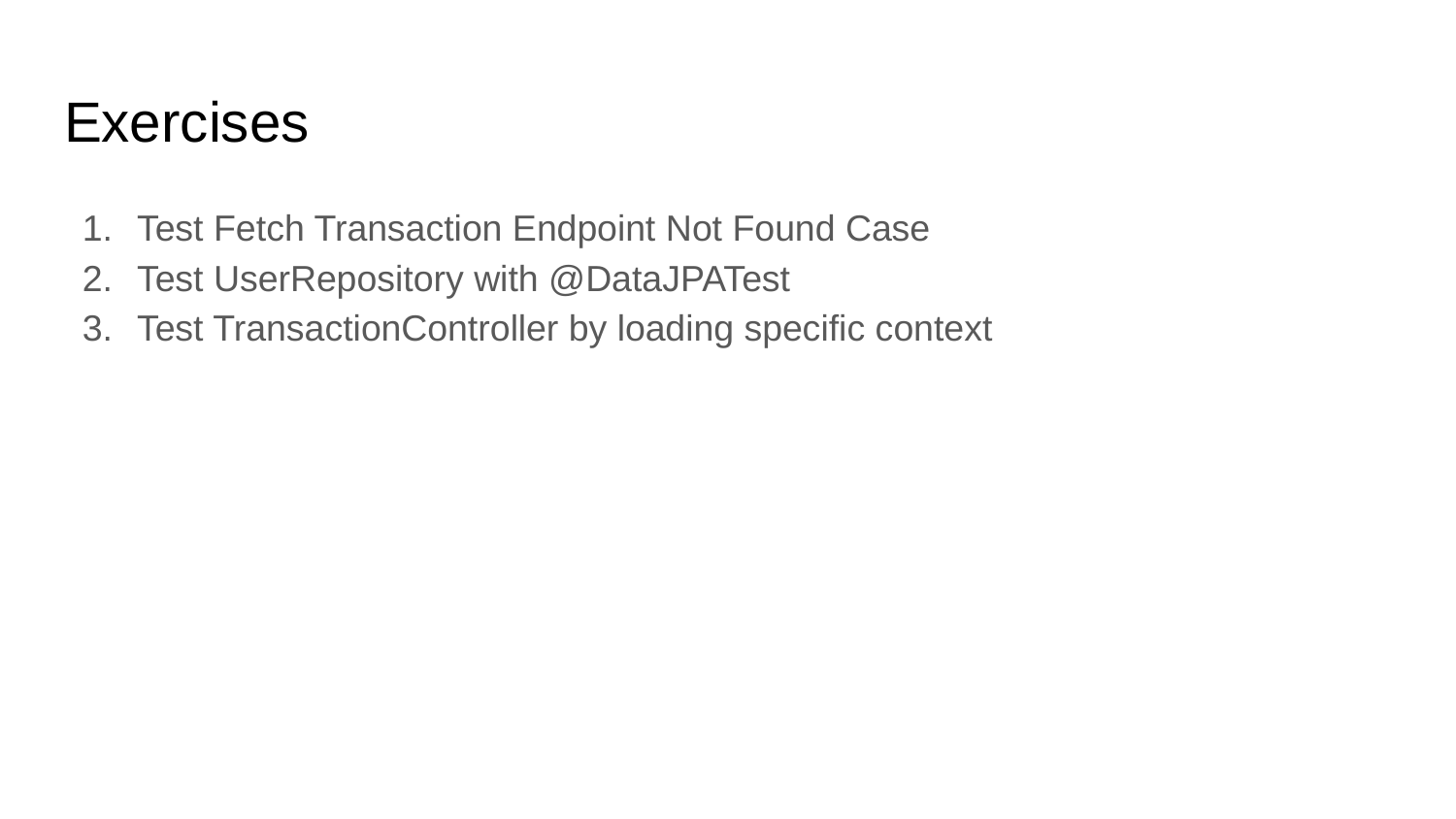

# Exercises
Test Fetch Transaction Endpoint Not Found Case
Test UserRepository with @DataJPATest
Test TransactionController by loading specific context